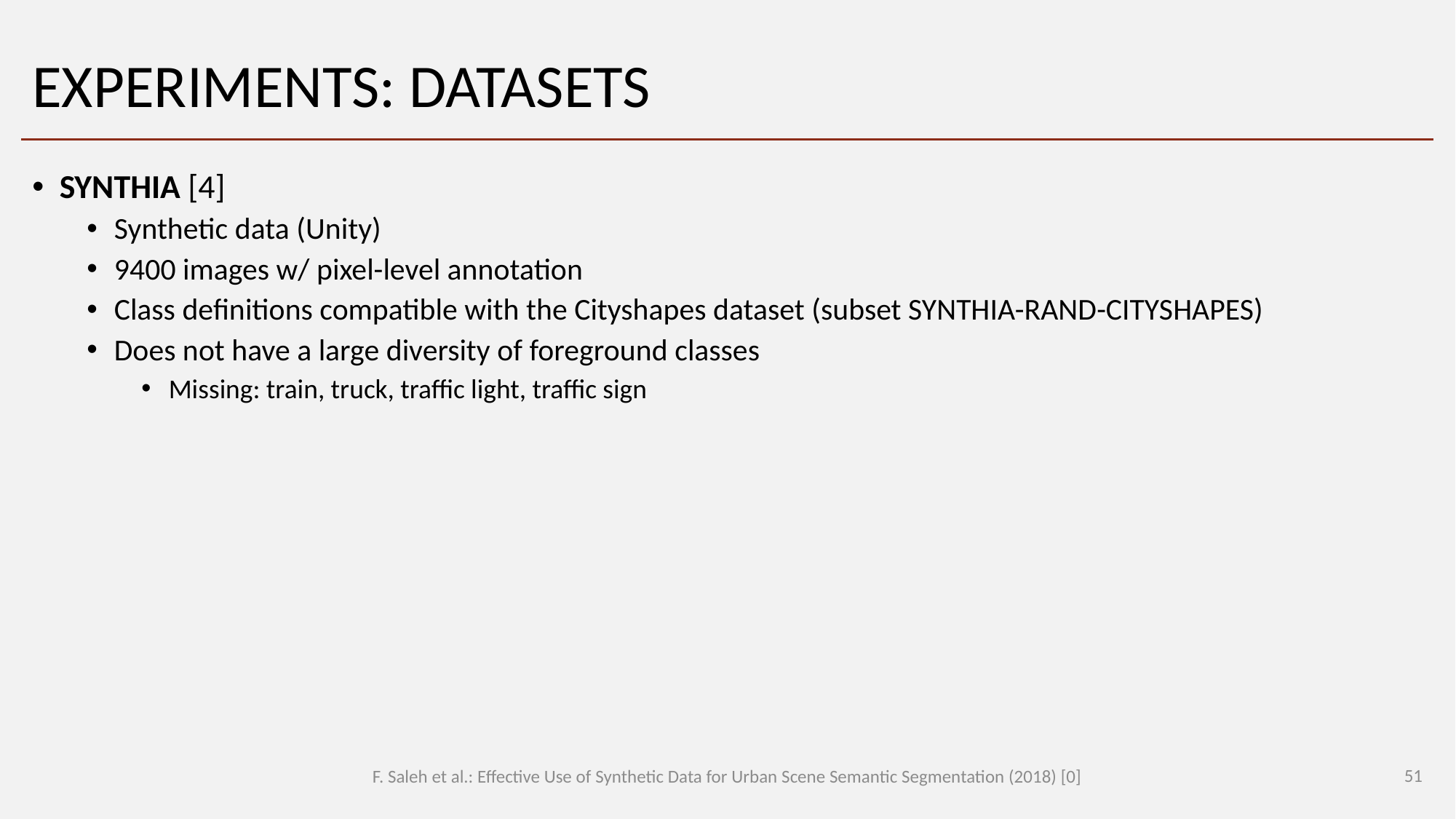

# Experiments: Datasets
SYNTHIA [4]
Synthetic data (Unity)
9400 images w/ pixel-level annotation
Class definitions compatible with the Cityshapes dataset (subset SYNTHIA-RAND-CITYSHAPES)
Does not have a large diversity of foreground classes
Missing: train, truck, traffic light, traffic sign
51
F. Saleh et al.: Effective Use of Synthetic Data for Urban Scene Semantic Segmentation (2018) [0]